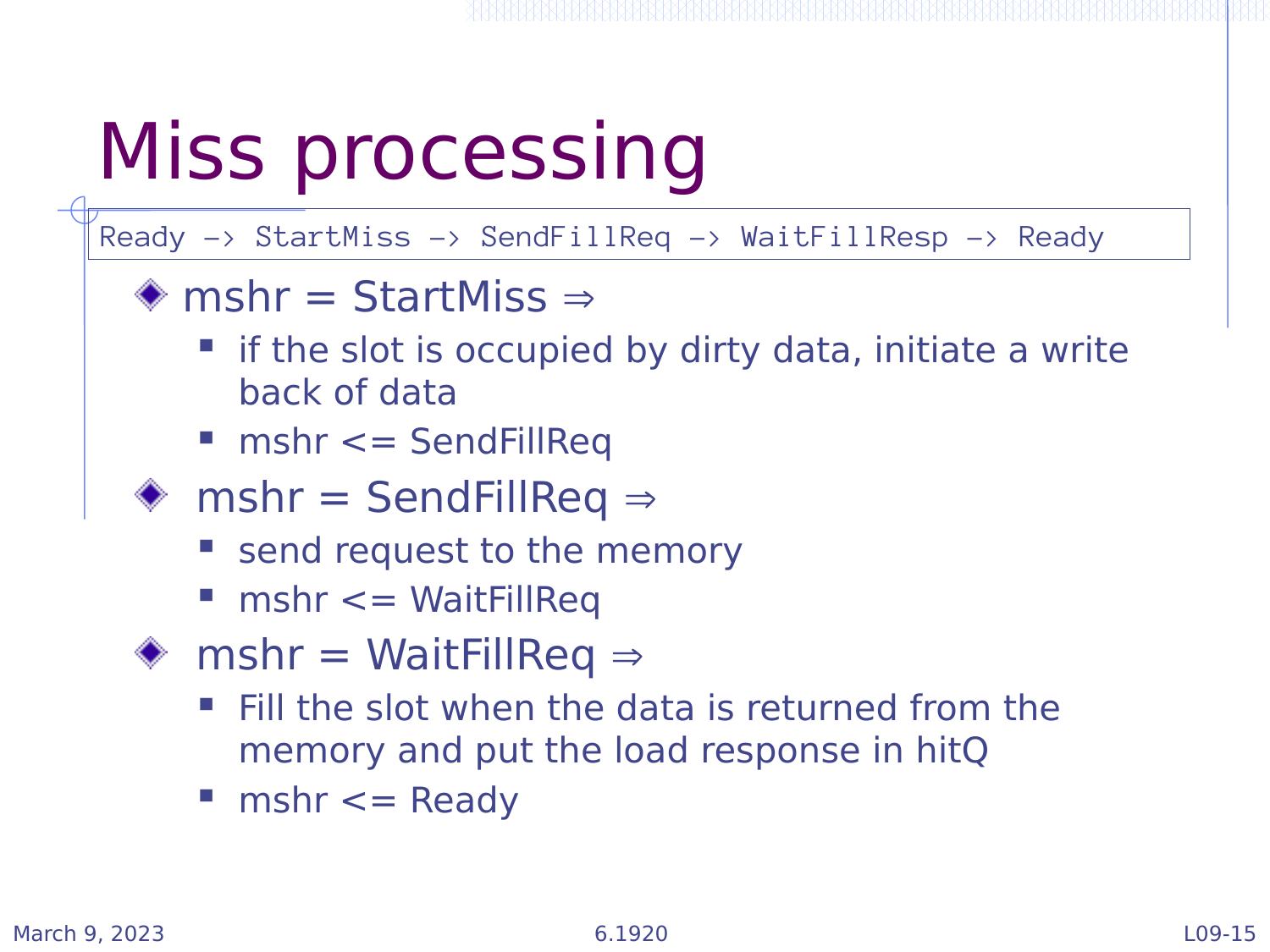

# Miss processing
Ready -> StartMiss -> SendFillReq -> WaitFillResp -> Ready
mshr = StartMiss ⇒
if the slot is occupied by dirty data, initiate a write back of data
mshr <= SendFillReq
 mshr = SendFillReq ⇒
send request to the memory
mshr <= WaitFillReq
 mshr = WaitFillReq ⇒
Fill the slot when the data is returned from the memory and put the load response in hitQ
mshr <= Ready

March 9, 2023
6.1920
L09-15